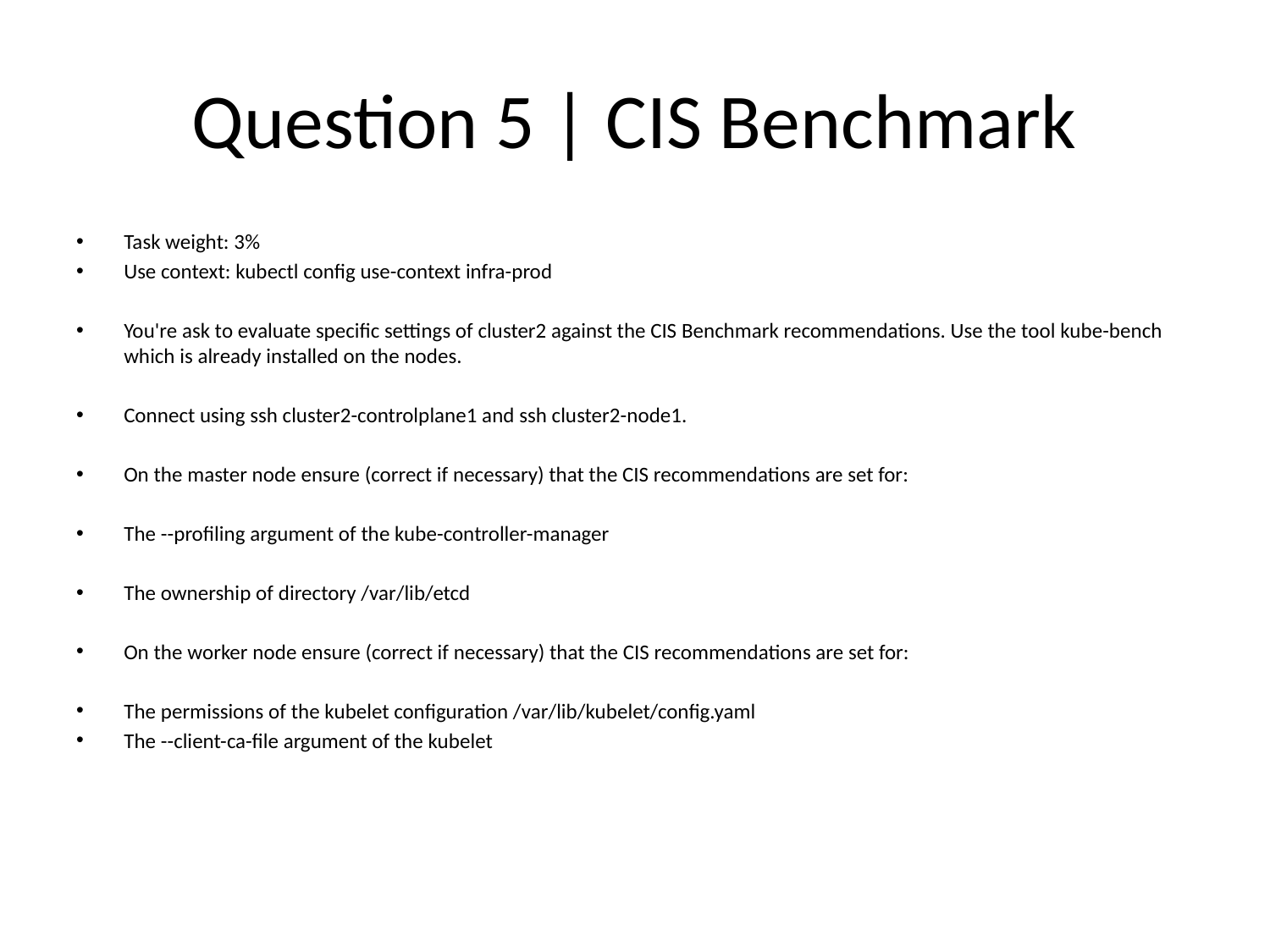

# Question 5 | CIS Benchmark
Task weight: 3%
Use context: kubectl config use-context infra-prod

You're ask to evaluate specific settings of cluster2 against the CIS Benchmark recommendations. Use the tool kube-bench which is already installed on the nodes.

Connect using ssh cluster2-controlplane1 and ssh cluster2-node1.

On the master node ensure (correct if necessary) that the CIS recommendations are set for:

The --profiling argument of the kube-controller-manager

The ownership of directory /var/lib/etcd

On the worker node ensure (correct if necessary) that the CIS recommendations are set for:

The permissions of the kubelet configuration /var/lib/kubelet/config.yaml
The --client-ca-file argument of the kubelet